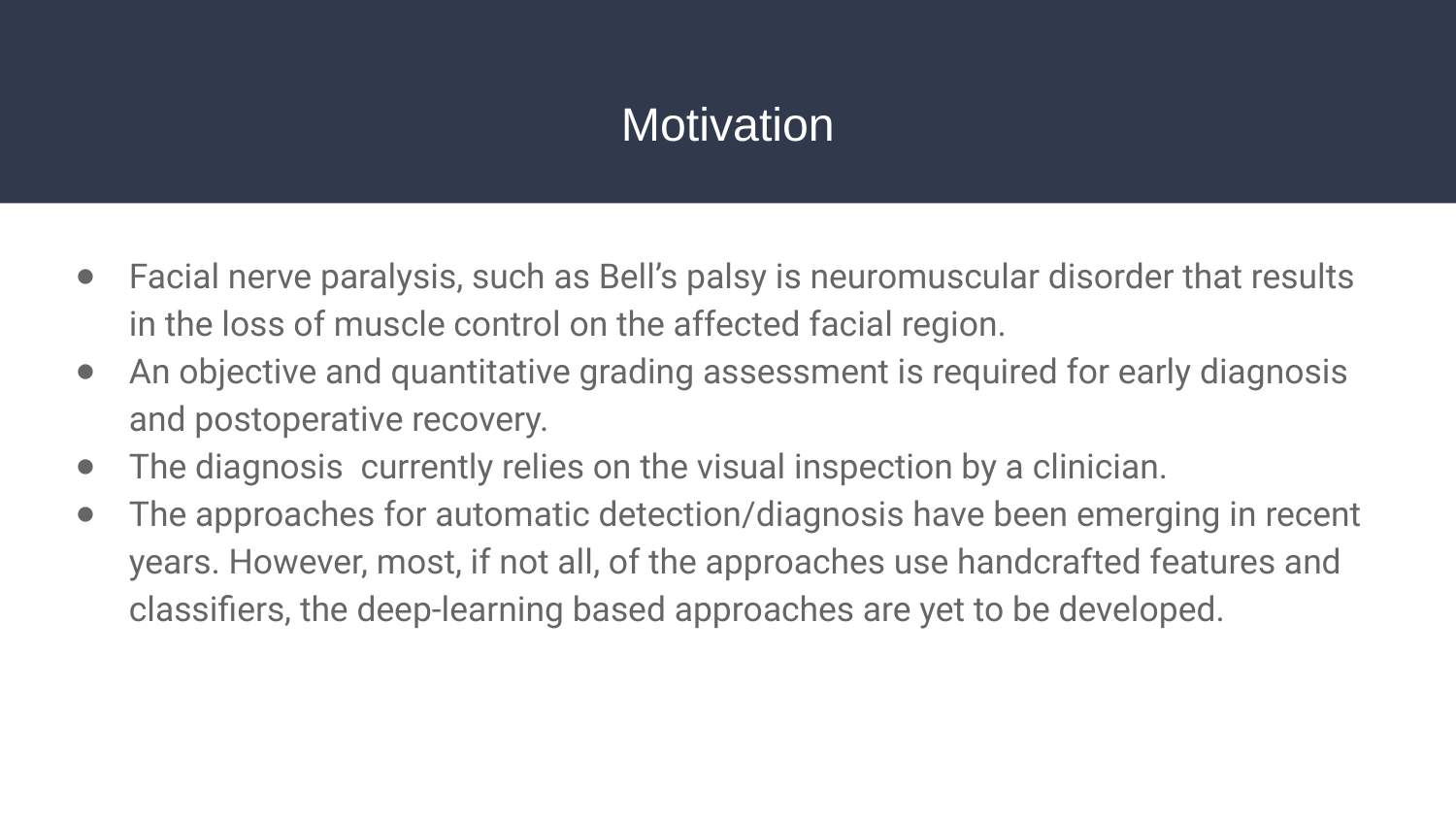

# Motivation
Facial nerve paralysis, such as Bell’s palsy is neuromuscular disorder that results in the loss of muscle control on the affected facial region.
An objective and quantitative grading assessment is required for early diagnosis and postoperative recovery.
The diagnosis  currently relies on the visual inspection by a clinician.
The approaches for automatic detection/diagnosis have been emerging in recent years. However, most, if not all, of the approaches use handcrafted features and classifiers, the deep-learning based approaches are yet to be developed.